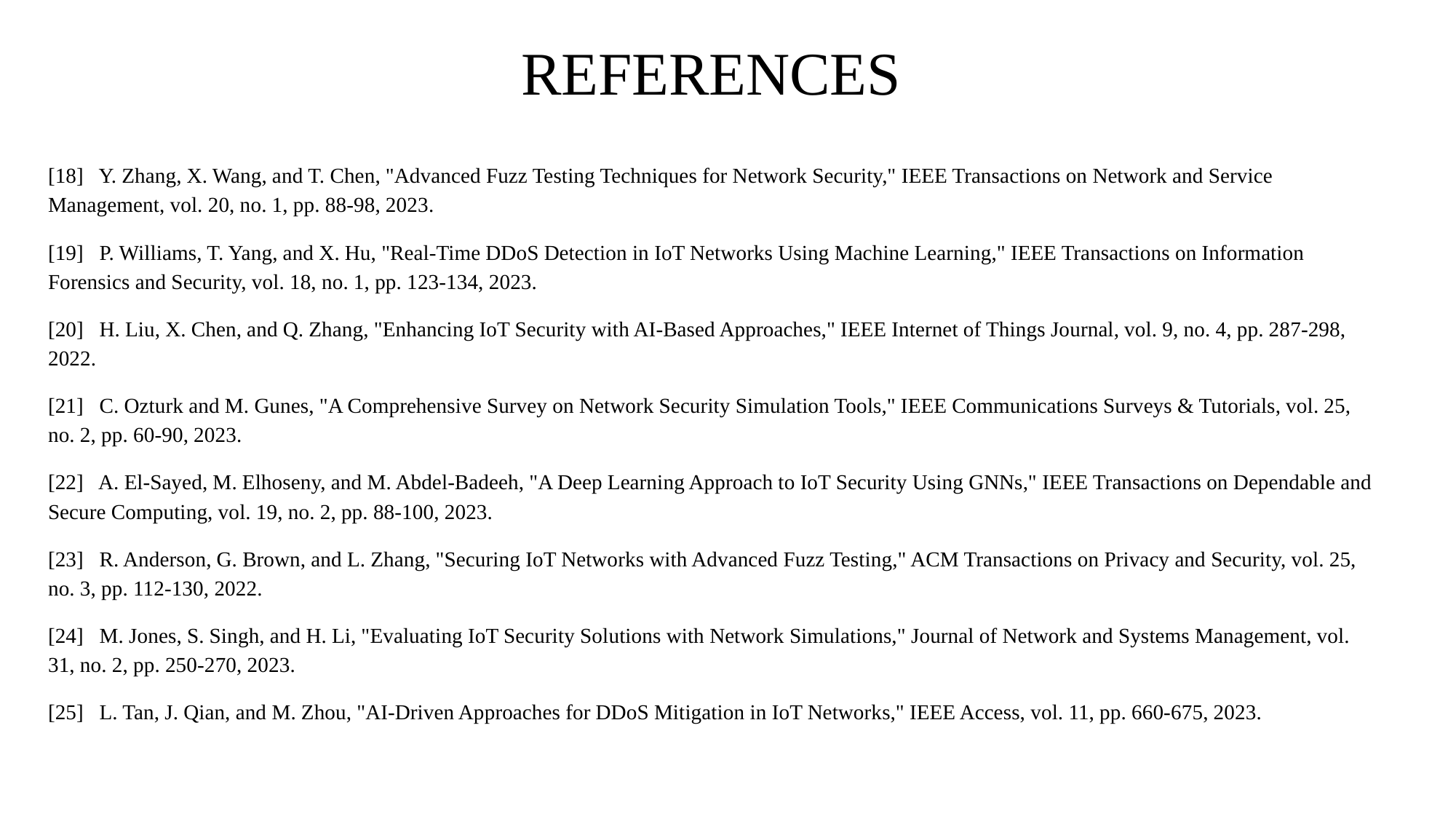

# REFERENCES
[18]   Y. Zhang, X. Wang, and T. Chen, "Advanced Fuzz Testing Techniques for Network Security," IEEE Transactions on Network and Service Management, vol. 20, no. 1, pp. 88-98, 2023.
[19]   P. Williams, T. Yang, and X. Hu, "Real-Time DDoS Detection in IoT Networks Using Machine Learning," IEEE Transactions on Information Forensics and Security, vol. 18, no. 1, pp. 123-134, 2023.
[20]   H. Liu, X. Chen, and Q. Zhang, "Enhancing IoT Security with AI-Based Approaches," IEEE Internet of Things Journal, vol. 9, no. 4, pp. 287-298, 2022.
[21]   C. Ozturk and M. Gunes, "A Comprehensive Survey on Network Security Simulation Tools," IEEE Communications Surveys & Tutorials, vol. 25, no. 2, pp. 60-90, 2023.
[22]   A. El-Sayed, M. Elhoseny, and M. Abdel-Badeeh, "A Deep Learning Approach to IoT Security Using GNNs," IEEE Transactions on Dependable and Secure Computing, vol. 19, no. 2, pp. 88-100, 2023.
[23]   R. Anderson, G. Brown, and L. Zhang, "Securing IoT Networks with Advanced Fuzz Testing," ACM Transactions on Privacy and Security, vol. 25, no. 3, pp. 112-130, 2022.
[24]   M. Jones, S. Singh, and H. Li, "Evaluating IoT Security Solutions with Network Simulations," Journal of Network and Systems Management, vol. 31, no. 2, pp. 250-270, 2023.
[25]   L. Tan, J. Qian, and M. Zhou, "AI-Driven Approaches for DDoS Mitigation in IoT Networks," IEEE Access, vol. 11, pp. 660-675, 2023.